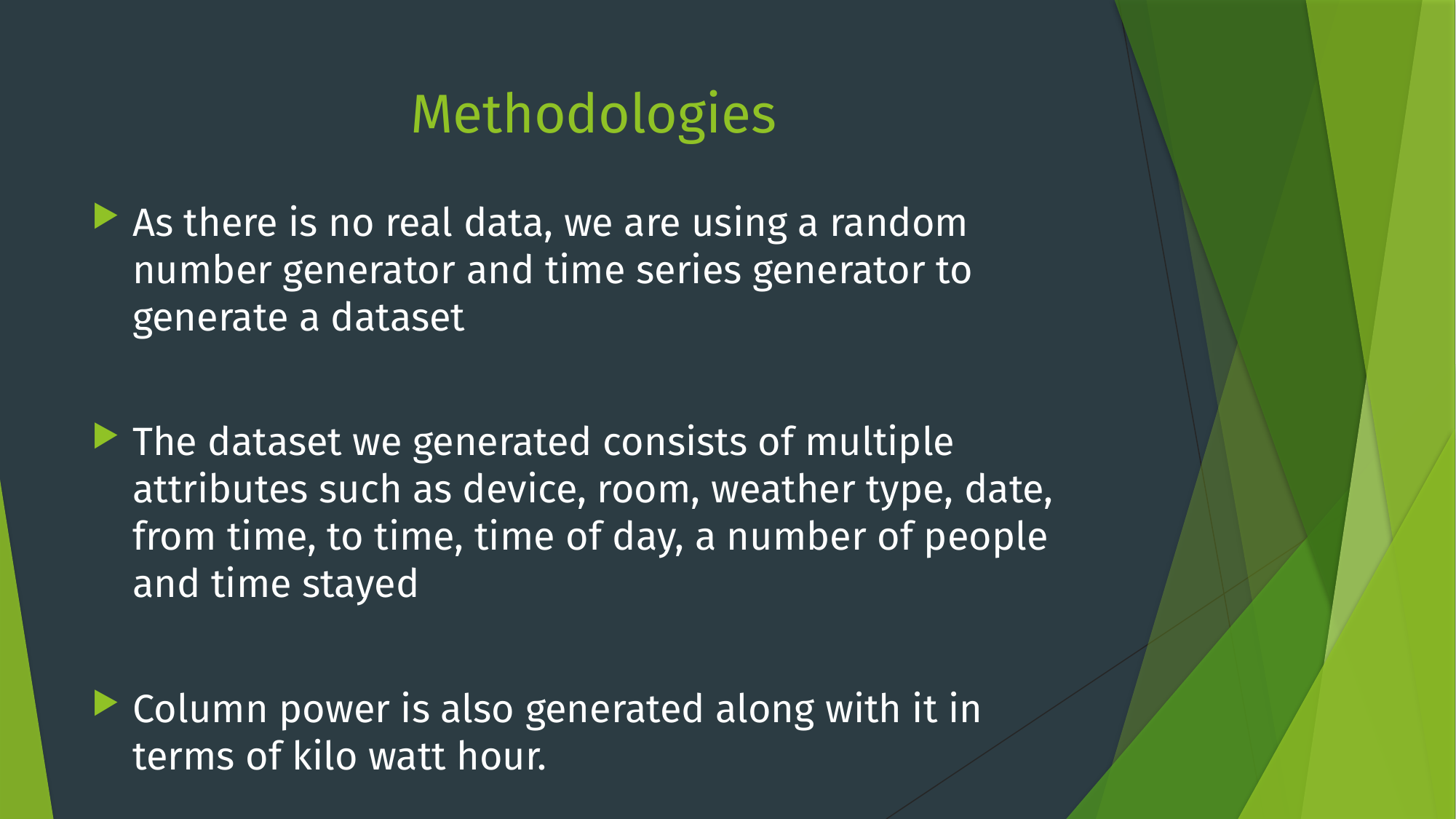

# Methodologies
As there is no real data, we are using a random number generator and time series generator to generate a dataset

The dataset we generated consists of multiple attributes such as device, room, weather type, date, from time, to time, time of day, a number of people and time stayed

Column power is also generated along with it in terms of kilo watt hour.